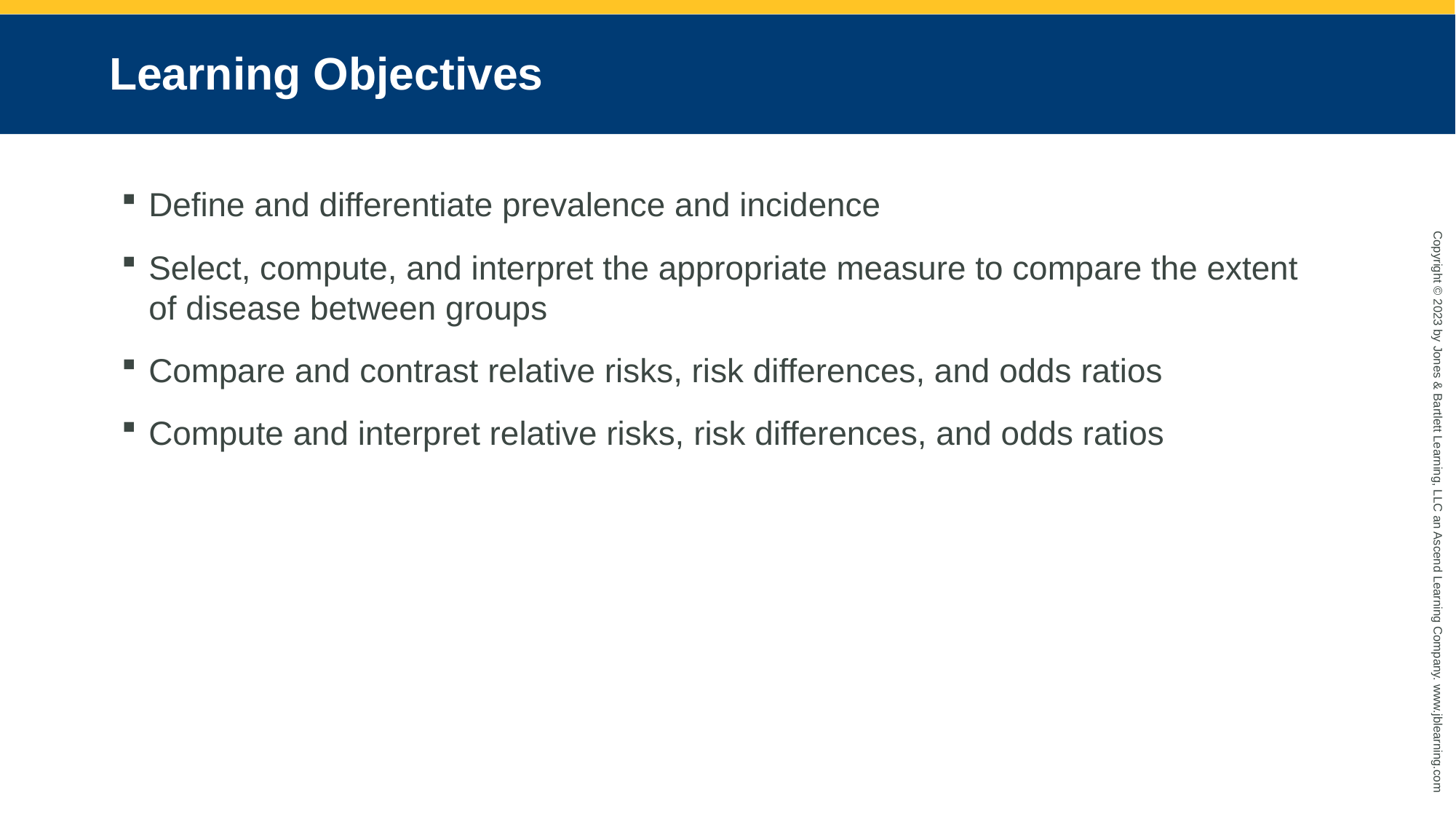

# Learning Objectives
Define and differentiate prevalence and incidence
Select, compute, and interpret the appropriate measure to compare the extent of disease between groups
Compare and contrast relative risks, risk differences, and odds ratios
Compute and interpret relative risks, risk differences, and odds ratios